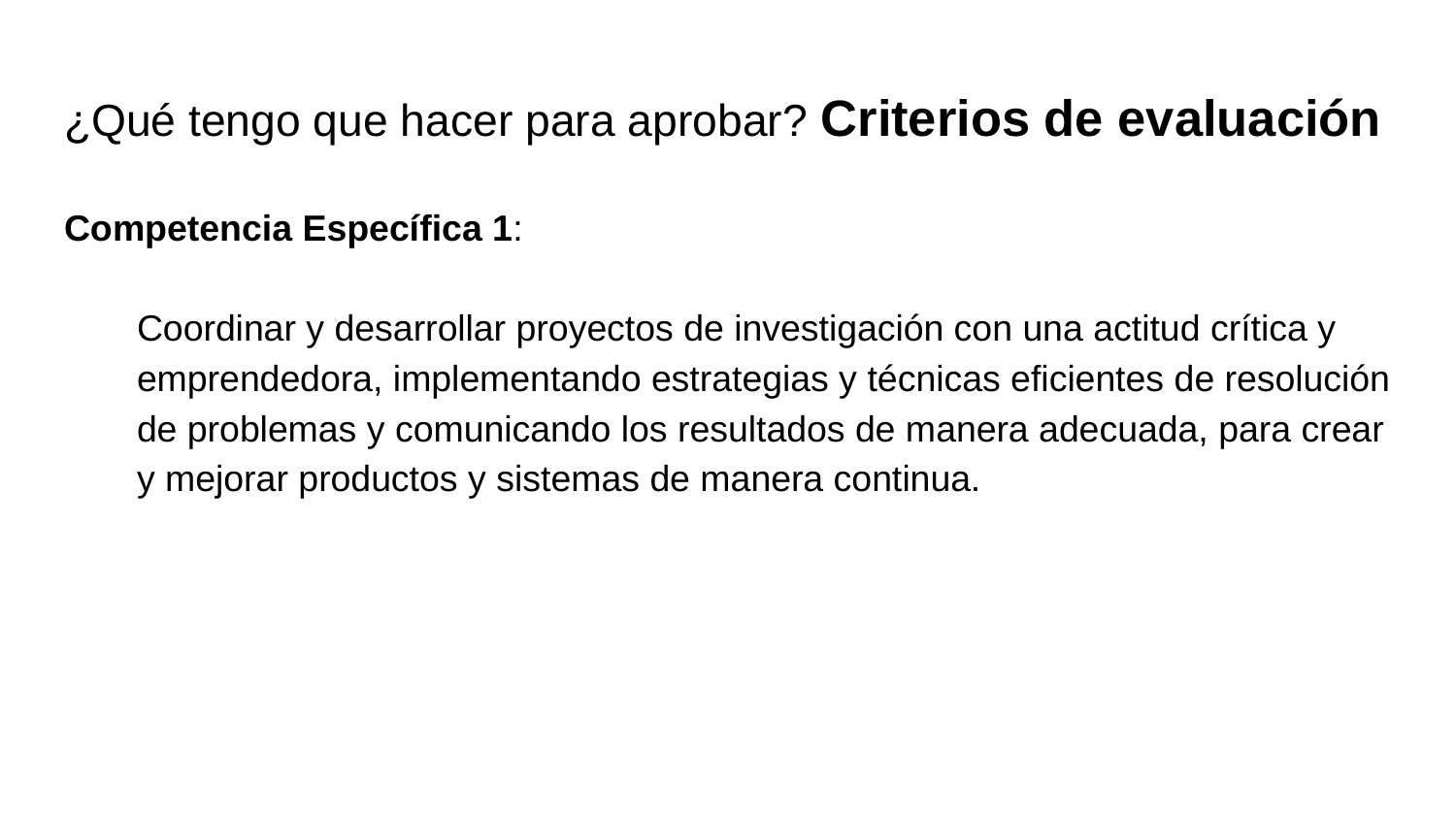

# ¿Qué tengo que hacer para aprobar? Criterios de evaluación
Competencia Específica 1:

Coordinar y desarrollar proyectos de investigación con una actitud crítica y emprendedora, implementando estrategias y técnicas eficientes de resolución de problemas y comunicando los resultados de manera adecuada, para crear y mejorar productos y sistemas de manera continua.